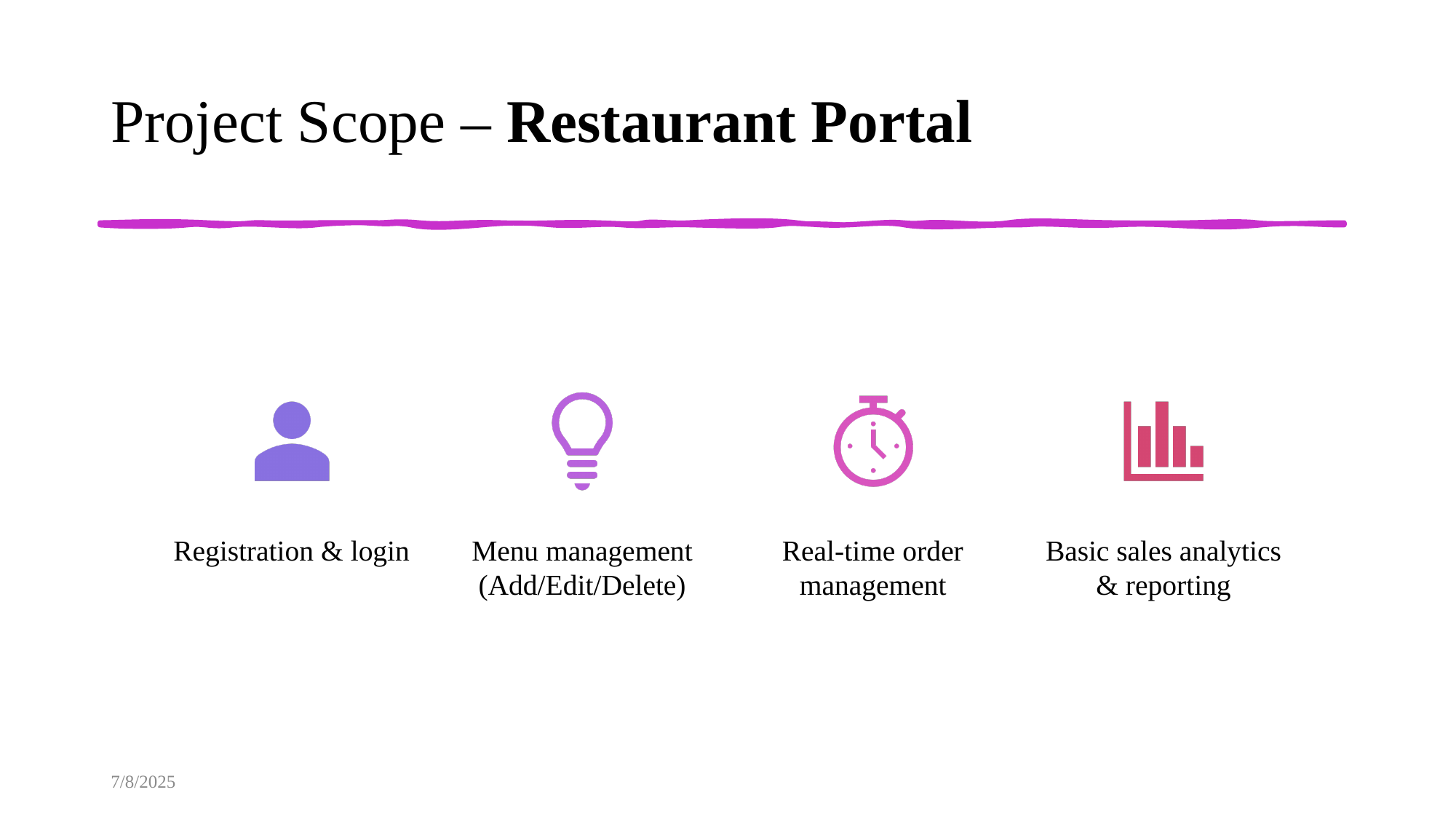

# Project Scope – Restaurant Portal

Registration & login
Menu management (Add/Edit/Delete)
Real-time order management
Basic sales analytics & reporting
7/8/2025
8